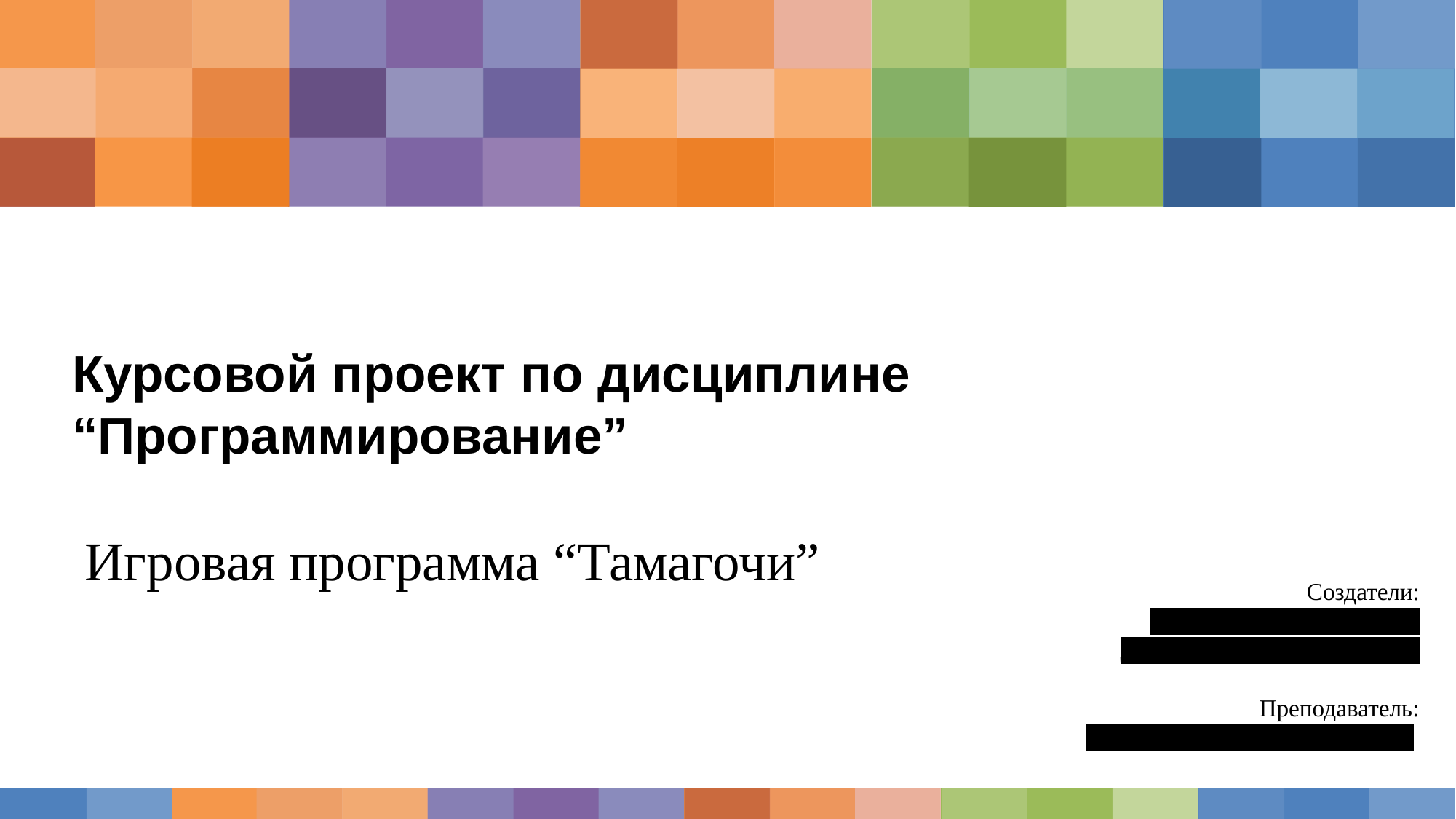

# Курсовой проект по дисциплине “Программирование”
Игровая программа “Тамагочи”
Создатели:
Школин Иван Алексеевич
Давлатов Алексей Сергеевич
Преподаватель:
Булатицкий Дмитрий Иванович
1